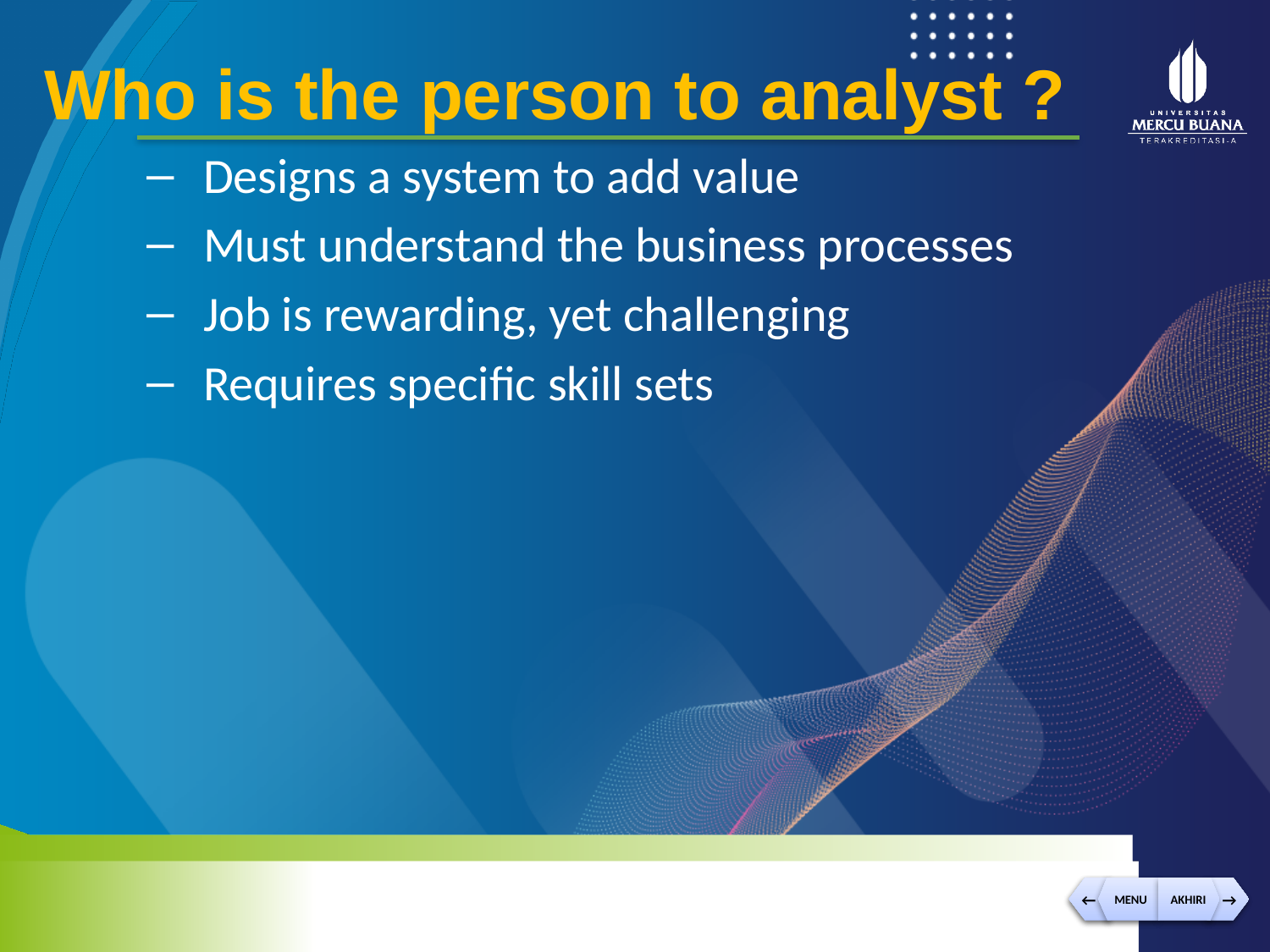

Who is the person to analyst ?
Designs a system to add value
Must understand the business processes
Job is rewarding, yet challenging
Requires specific skill sets